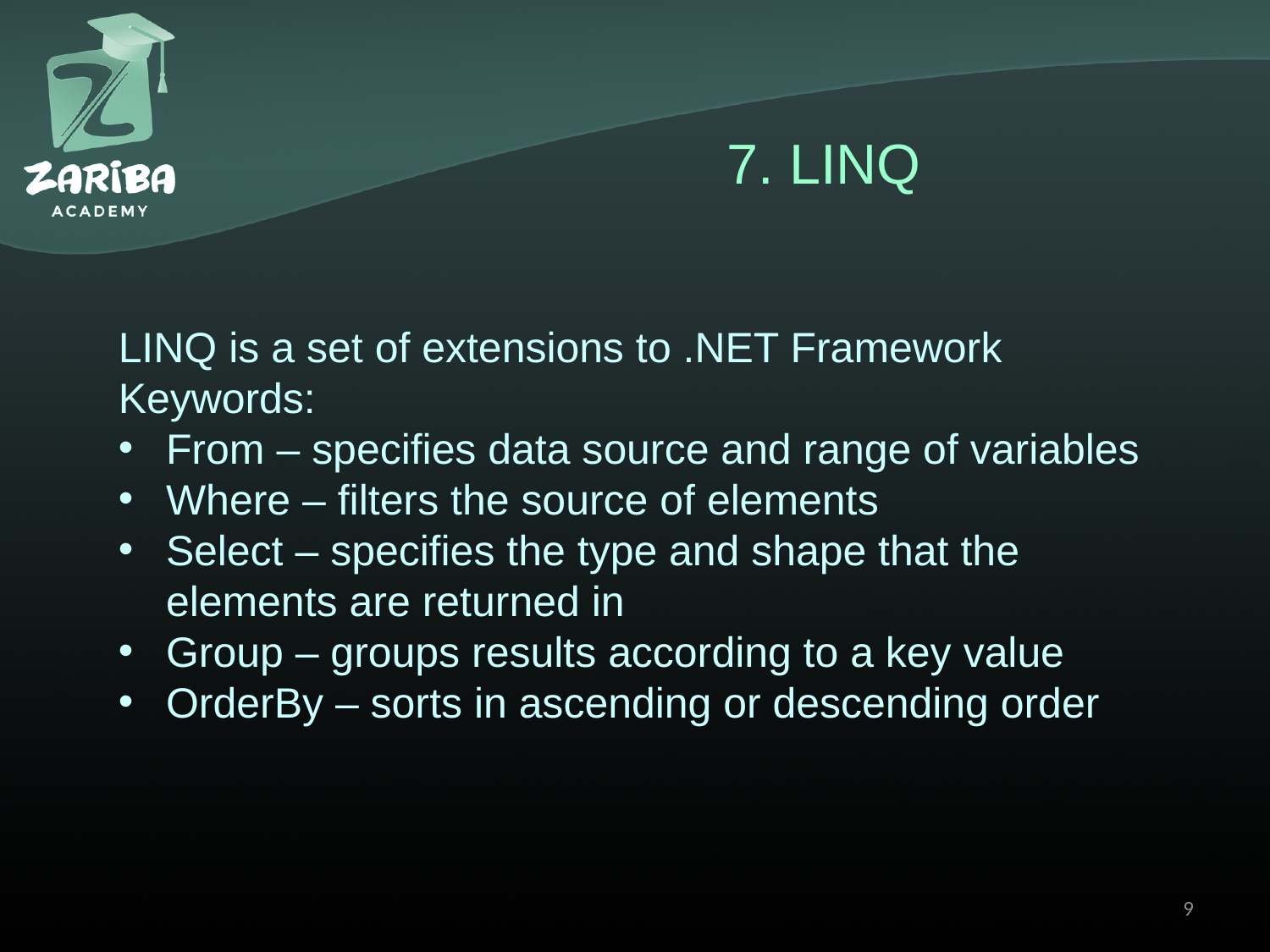

# 7. LINQ

LINQ is a set of extensions to .NET Framework
Keywords:
From – specifies data source and range of variables
Where – filters the source of elements
Select – specifies the type and shape that the elements are returned in
Group – groups results according to a key value
OrderBy – sorts in ascending or descending order

9